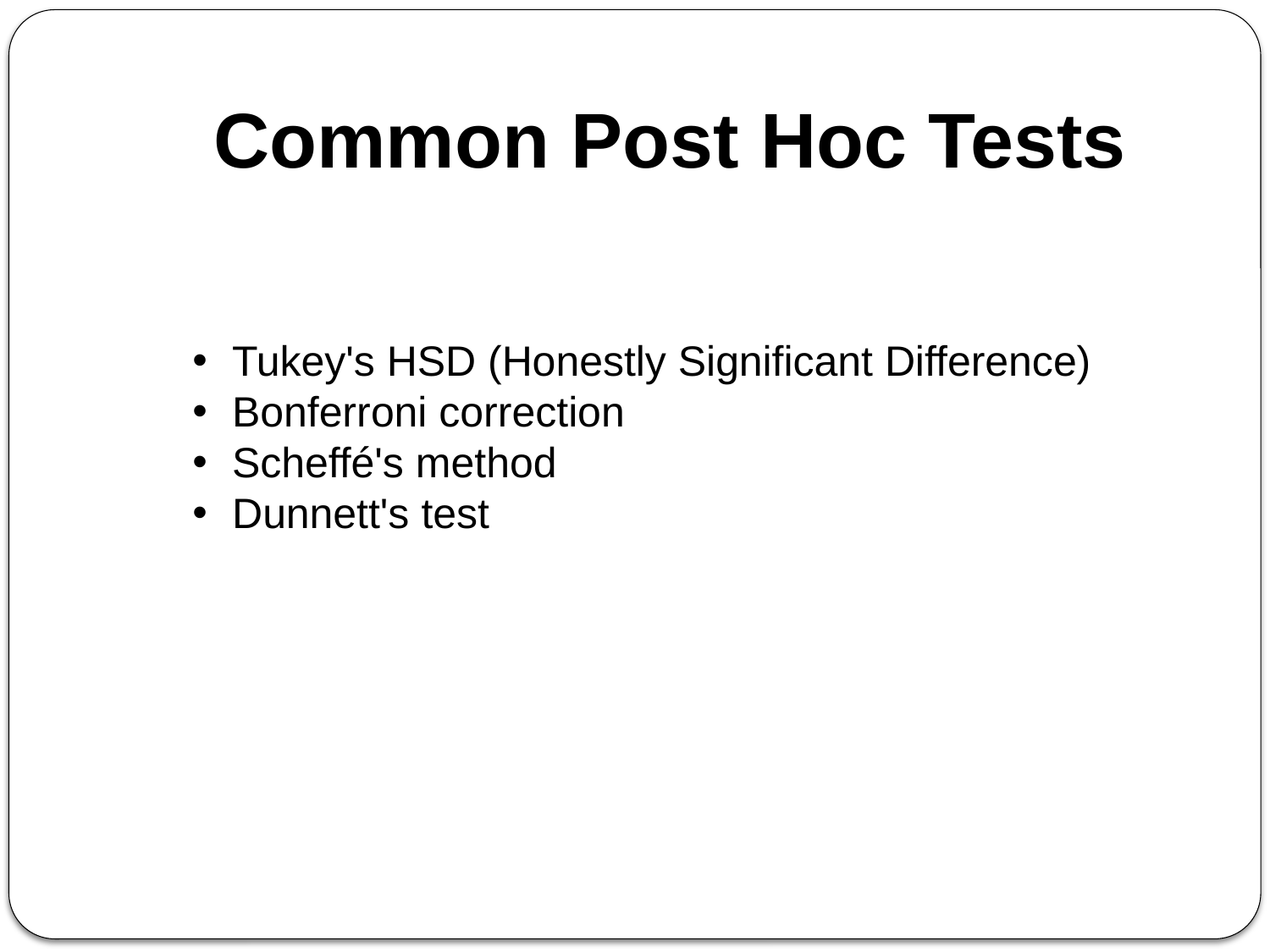

Common Post Hoc Tests
Tukey's HSD (Honestly Significant Difference)
Bonferroni correction
Scheffé's method
Dunnett's test